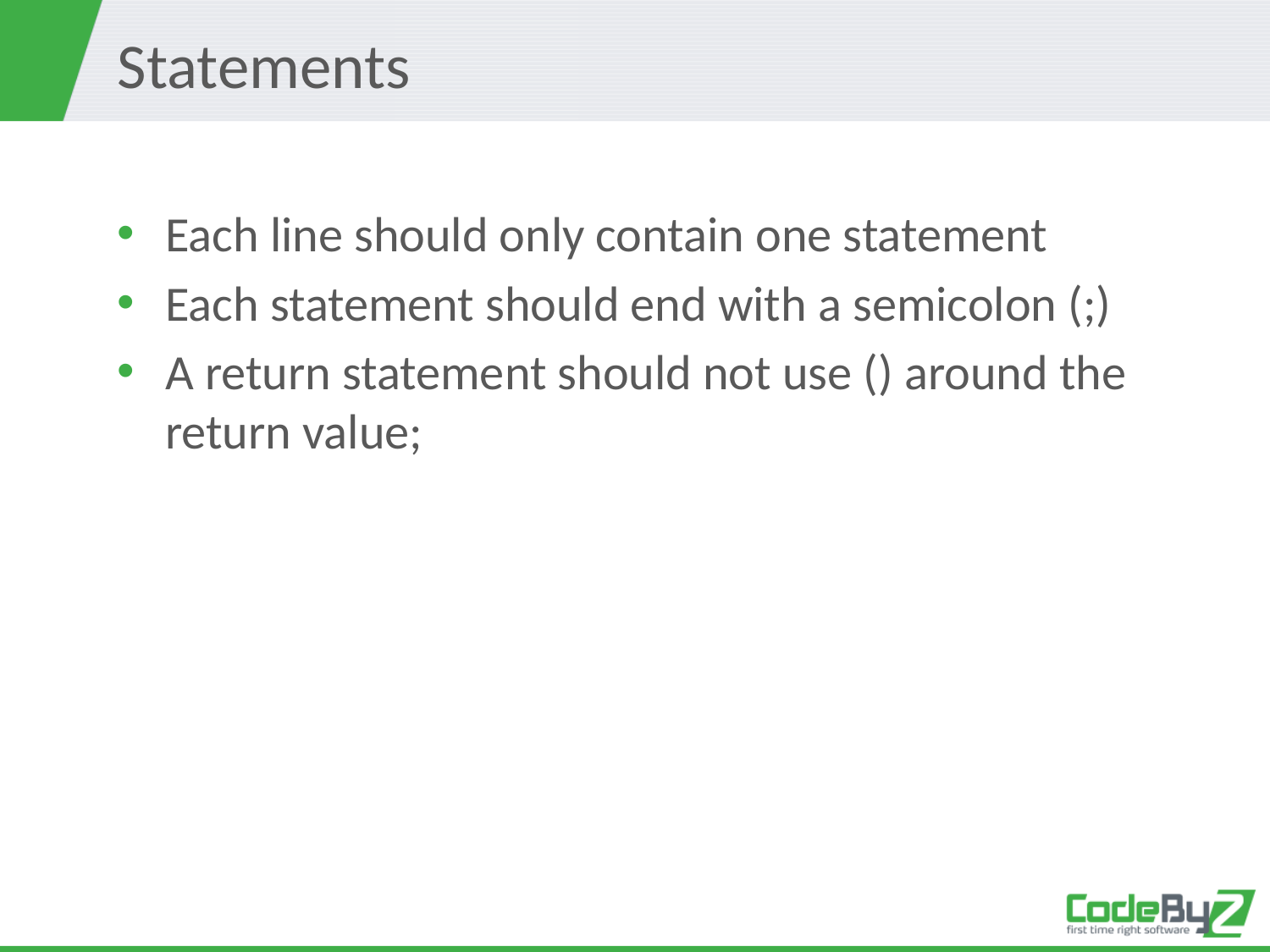

# Statements
Each line should only contain one statement
Each statement should end with a semicolon (;)
A return statement should not use () around the return value;